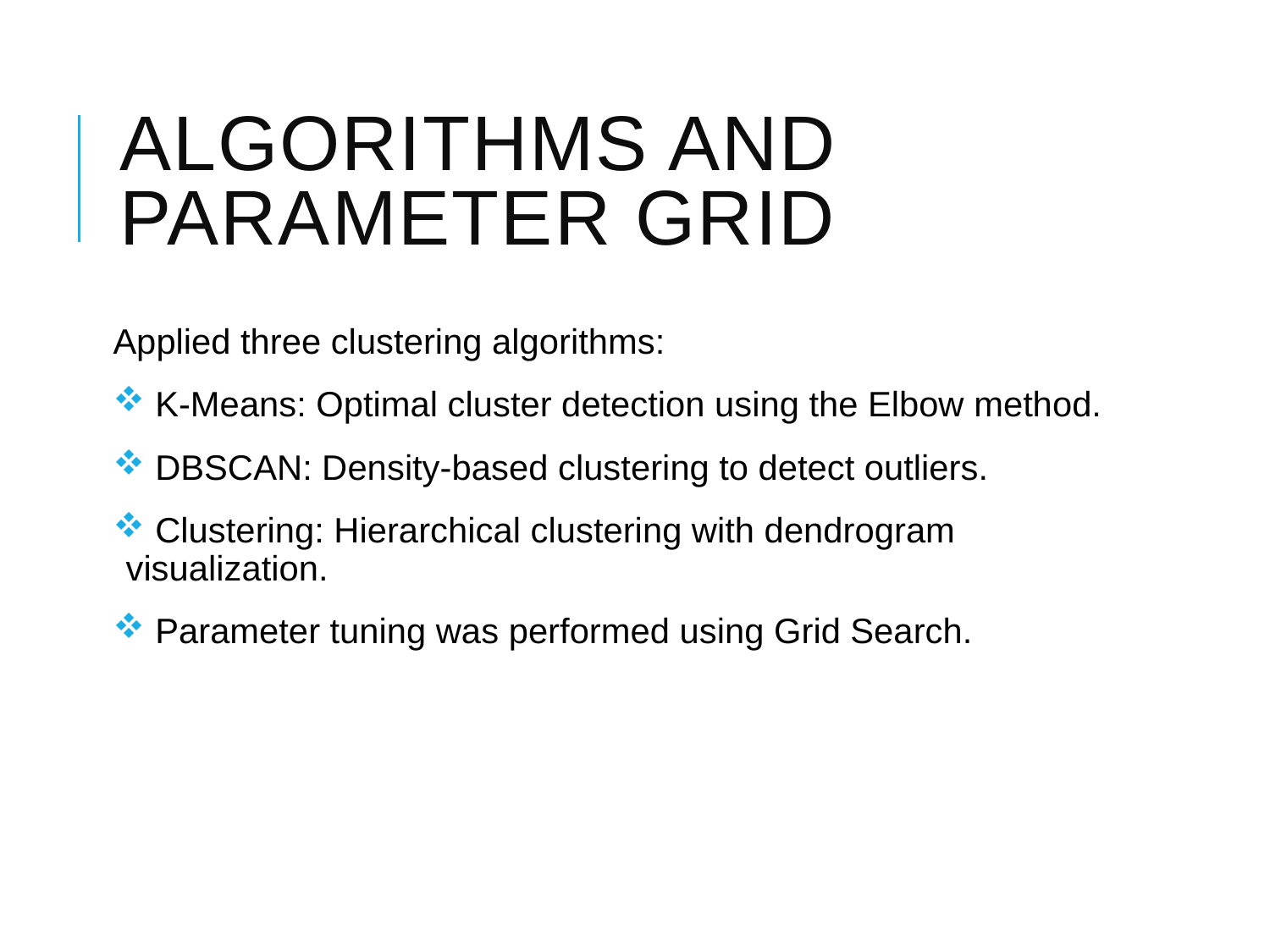

# Algorithms and Parameter Grid
Applied three clustering algorithms:
 K-Means: Optimal cluster detection using the Elbow method.
 DBSCAN: Density-based clustering to detect outliers.
 Clustering: Hierarchical clustering with dendrogram visualization.
 Parameter tuning was performed using Grid Search.